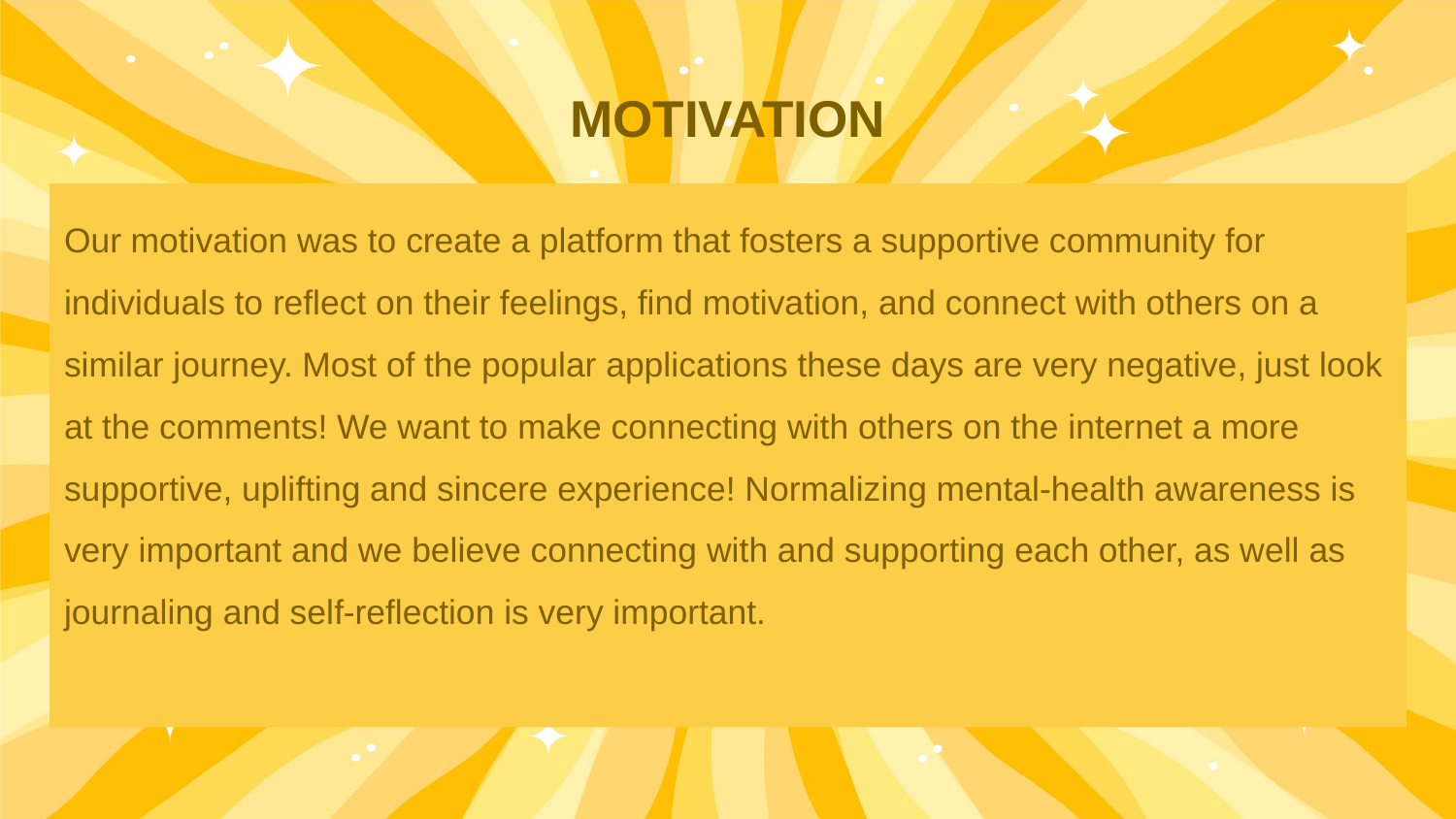

# MOTIVATION
Our motivation was to create a platform that fosters a supportive community for individuals to reflect on their feelings, find motivation, and connect with others on a similar journey. Most of the popular applications these days are very negative, just look at the comments! We want to make connecting with others on the internet a more supportive, uplifting and sincere experience! Normalizing mental-health awareness is very important and we believe connecting with and supporting each other, as well as journaling and self-reflection is very important.